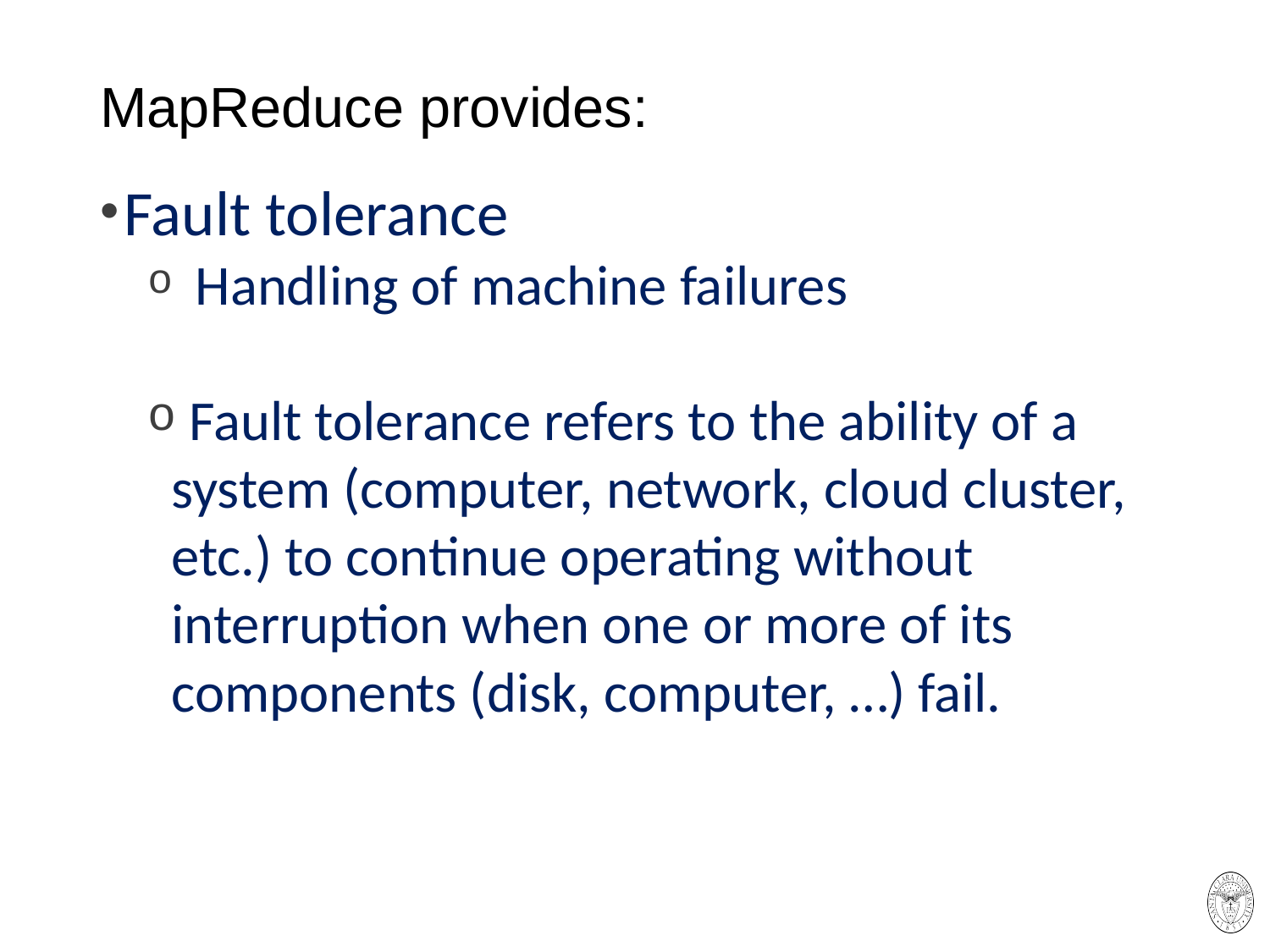

# MapReduce provides:
Fault tolerance
  Handling of machine failures

 Fault tolerance refers to the ability of a system (computer, network, cloud cluster, etc.) to continue operating without interruption when one or more of its components (disk, computer, …) fail.